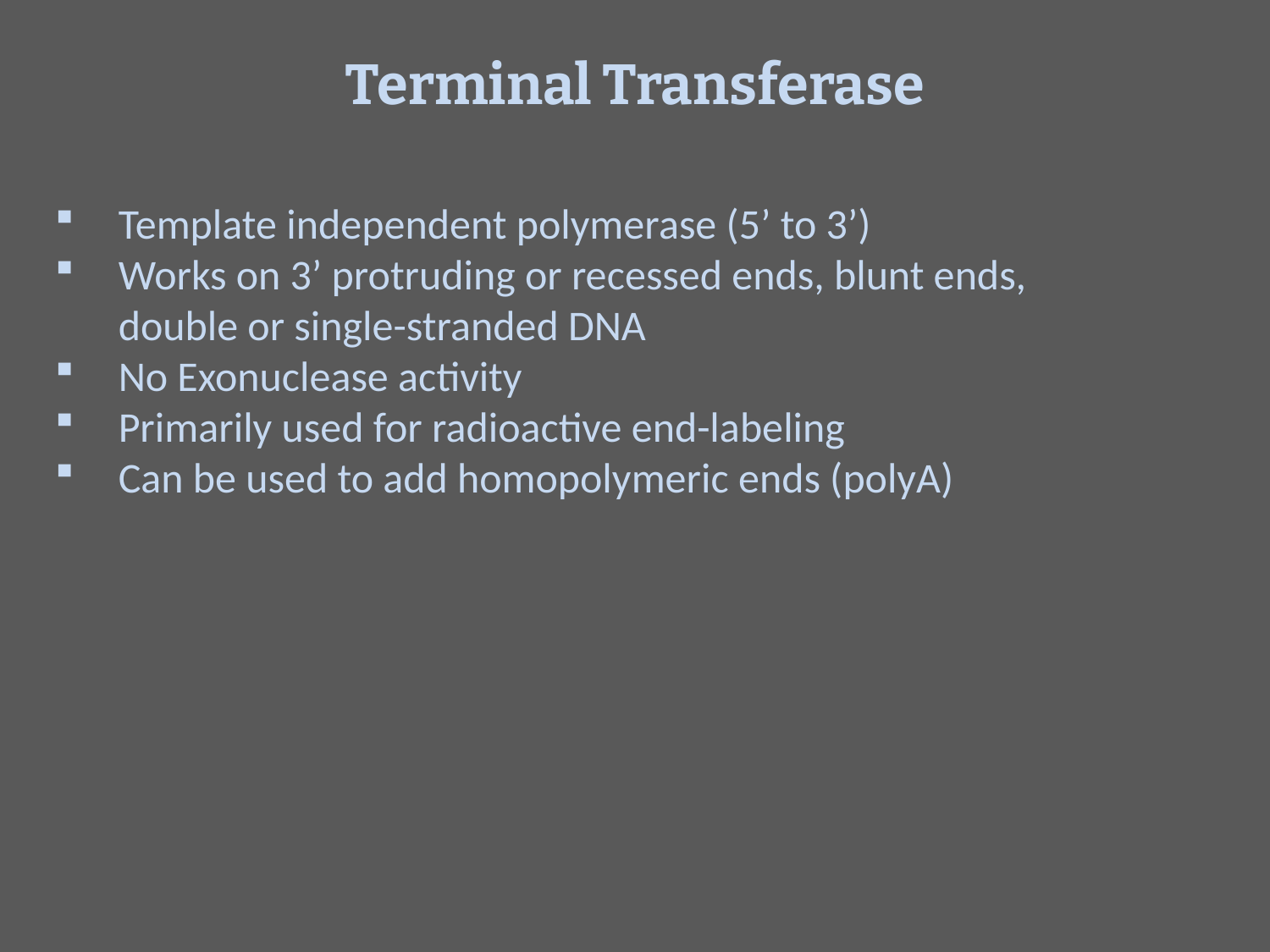

Terminal Transferase
Template independent polymerase (5’ to 3’)
Works on 3’ protruding or recessed ends, blunt ends, double or single-stranded DNA
No Exonuclease activity
Primarily used for radioactive end-labeling
Can be used to add homopolymeric ends (polyA)